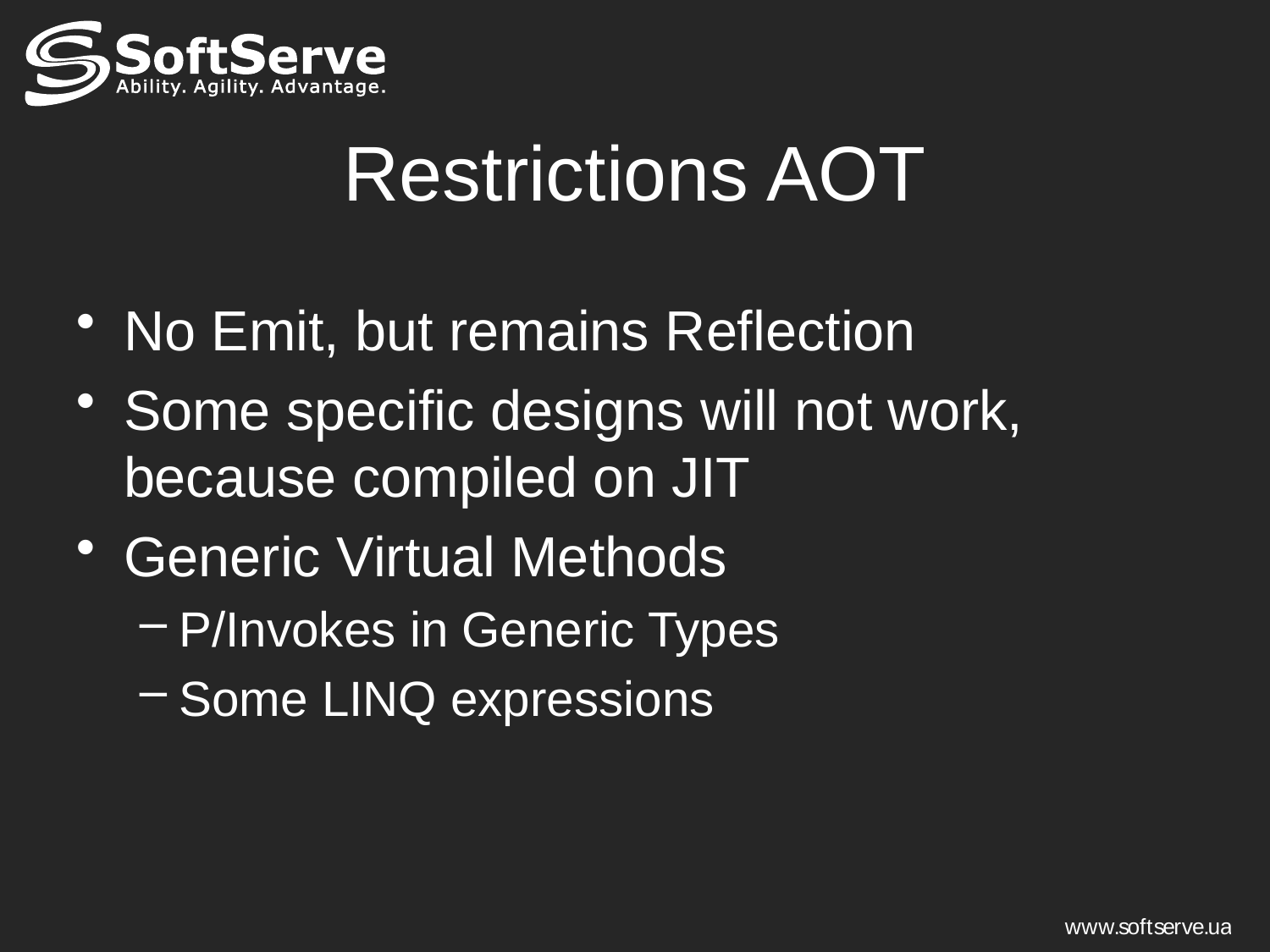

# Restrictions AOT
No Emit, but remains Reflection
Some specific designs will not work, because compiled on JIT
Generic Virtual Methods
P/Invokes in Generic Types
Some LINQ expressions